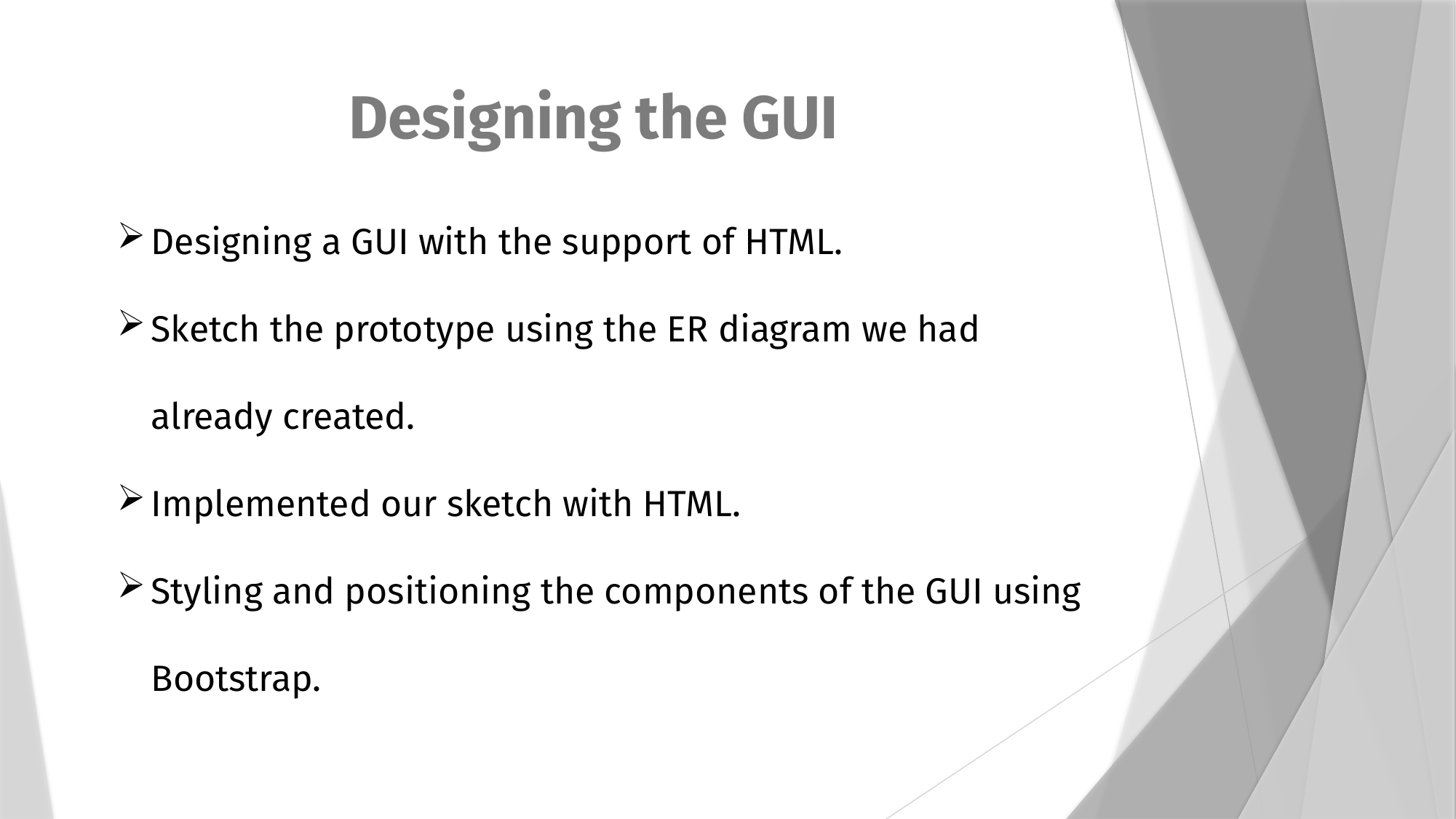

# Designing the GUI
Designing a GUI with the support of HTML.
Sketch the prototype using the ER diagram we had already created.
Implemented our sketch with HTML.
Styling and positioning the components of the GUI using Bootstrap.